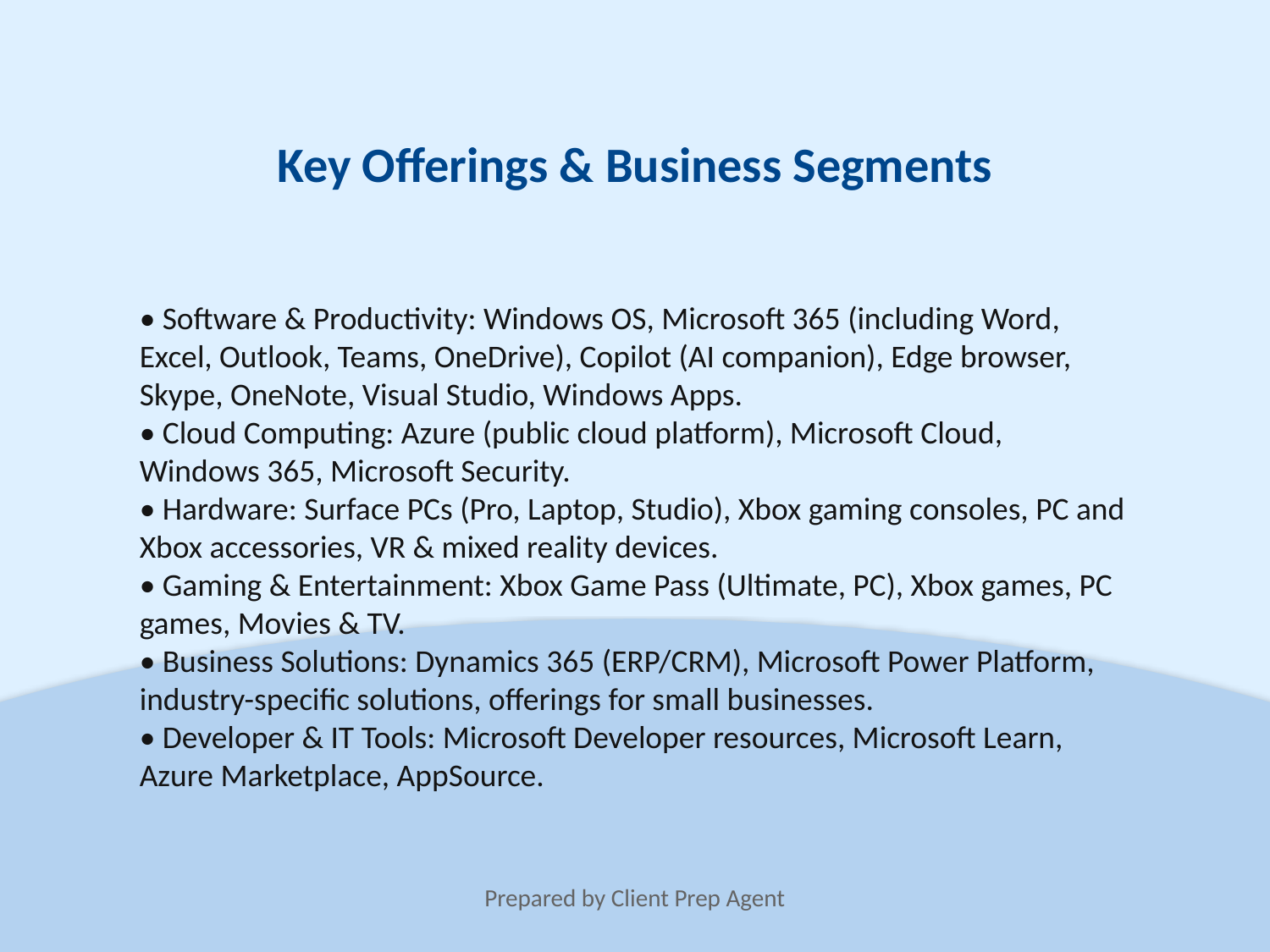

Key Offerings & Business Segments

• Software & Productivity: Windows OS, Microsoft 365 (including Word, Excel, Outlook, Teams, OneDrive), Copilot (AI companion), Edge browser, Skype, OneNote, Visual Studio, Windows Apps.
• Cloud Computing: Azure (public cloud platform), Microsoft Cloud, Windows 365, Microsoft Security.
• Hardware: Surface PCs (Pro, Laptop, Studio), Xbox gaming consoles, PC and Xbox accessories, VR & mixed reality devices.
• Gaming & Entertainment: Xbox Game Pass (Ultimate, PC), Xbox games, PC games, Movies & TV.
• Business Solutions: Dynamics 365 (ERP/CRM), Microsoft Power Platform, industry-specific solutions, offerings for small businesses.
• Developer & IT Tools: Microsoft Developer resources, Microsoft Learn, Azure Marketplace, AppSource.

Prepared by Client Prep Agent